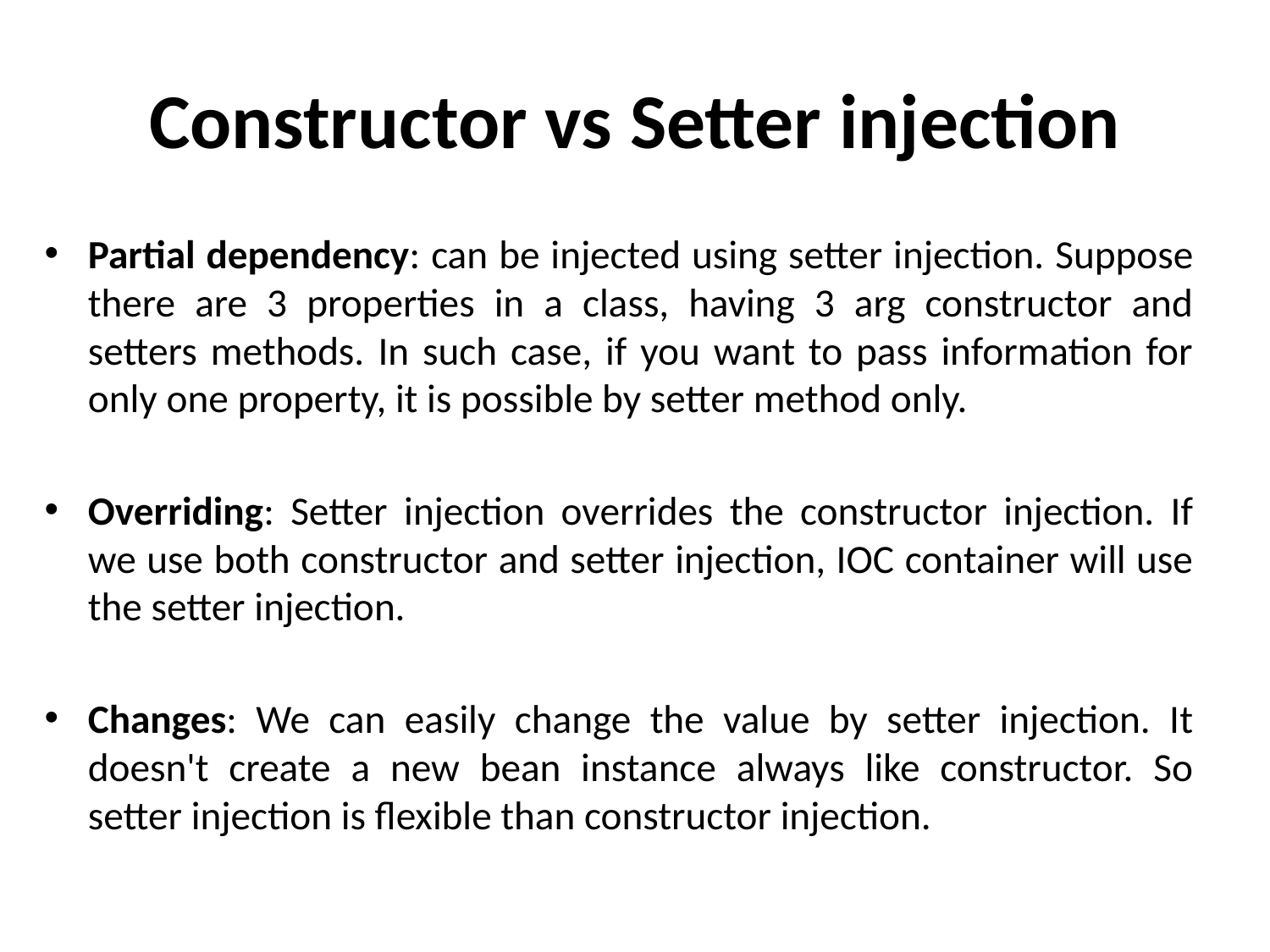

# Constructor vs Setter injection
Partial dependency: can be injected using setter injection. Suppose there are 3 properties in a class, having 3 arg constructor and setters methods. In such case, if you want to pass information for only one property, it is possible by setter method only.

Overriding: Setter injection overrides the constructor injection. If we use both constructor and setter injection, IOC container will use the setter injection.

Changes: We can easily change the value by setter injection. It doesn't create a new bean instance always like constructor. So setter injection is flexible than constructor injection.